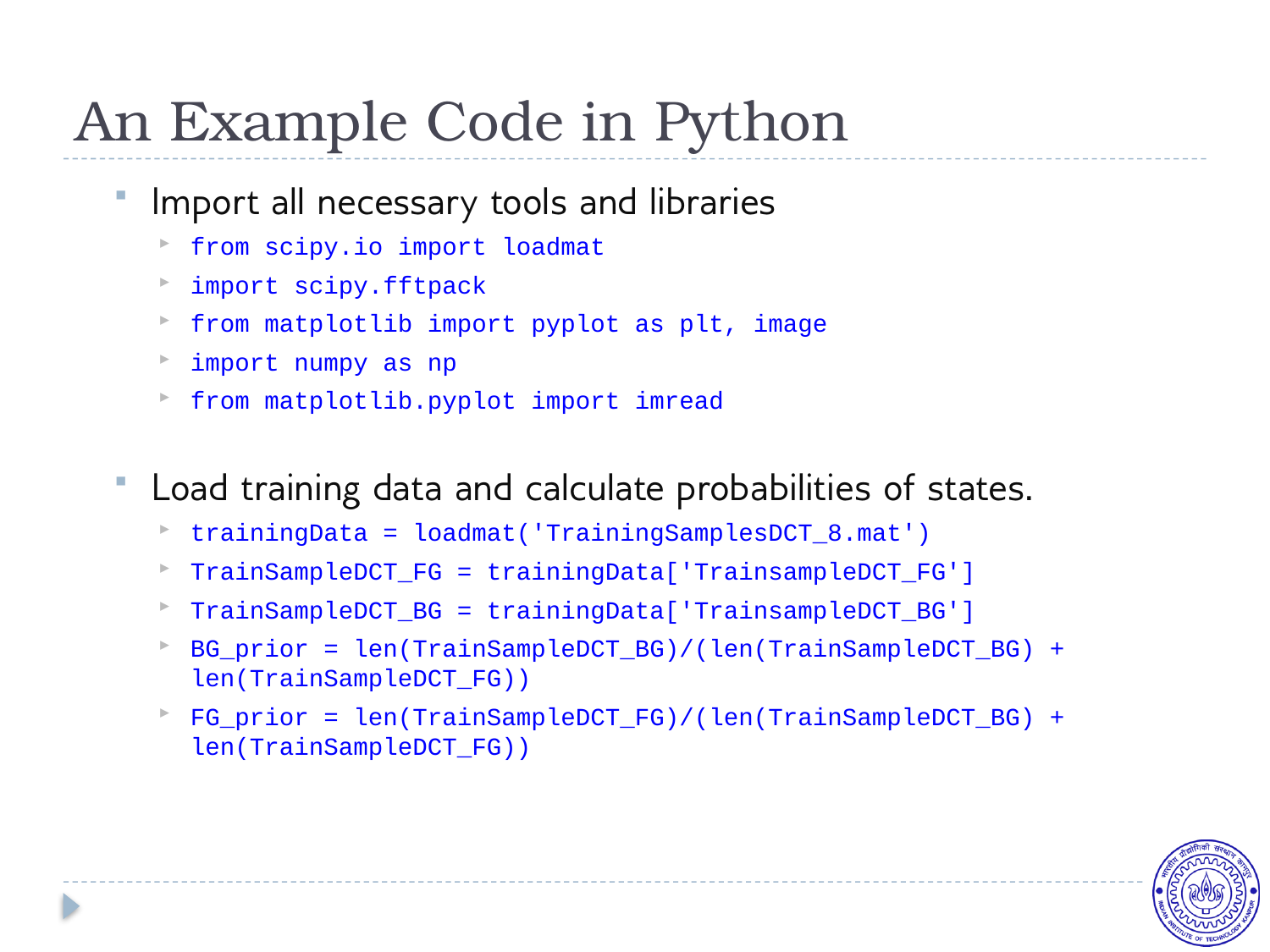

# An Example Code in Python
Import all necessary tools and libraries
from scipy.io import loadmat
import scipy.fftpack
from matplotlib import pyplot as plt, image
import numpy as np
from matplotlib.pyplot import imread

Load training data and calculate probabilities of states.
trainingData = loadmat('TrainingSamplesDCT_8.mat')
TrainSampleDCT_FG = trainingData['TrainsampleDCT_FG']
TrainSampleDCT_BG = trainingData['TrainsampleDCT_BG']
BG_prior = len(TrainSampleDCT_BG)/(len(TrainSampleDCT_BG) + len(TrainSampleDCT_FG))
FG_prior = len(TrainSampleDCT_FG)/(len(TrainSampleDCT_BG) + len(TrainSampleDCT_FG))